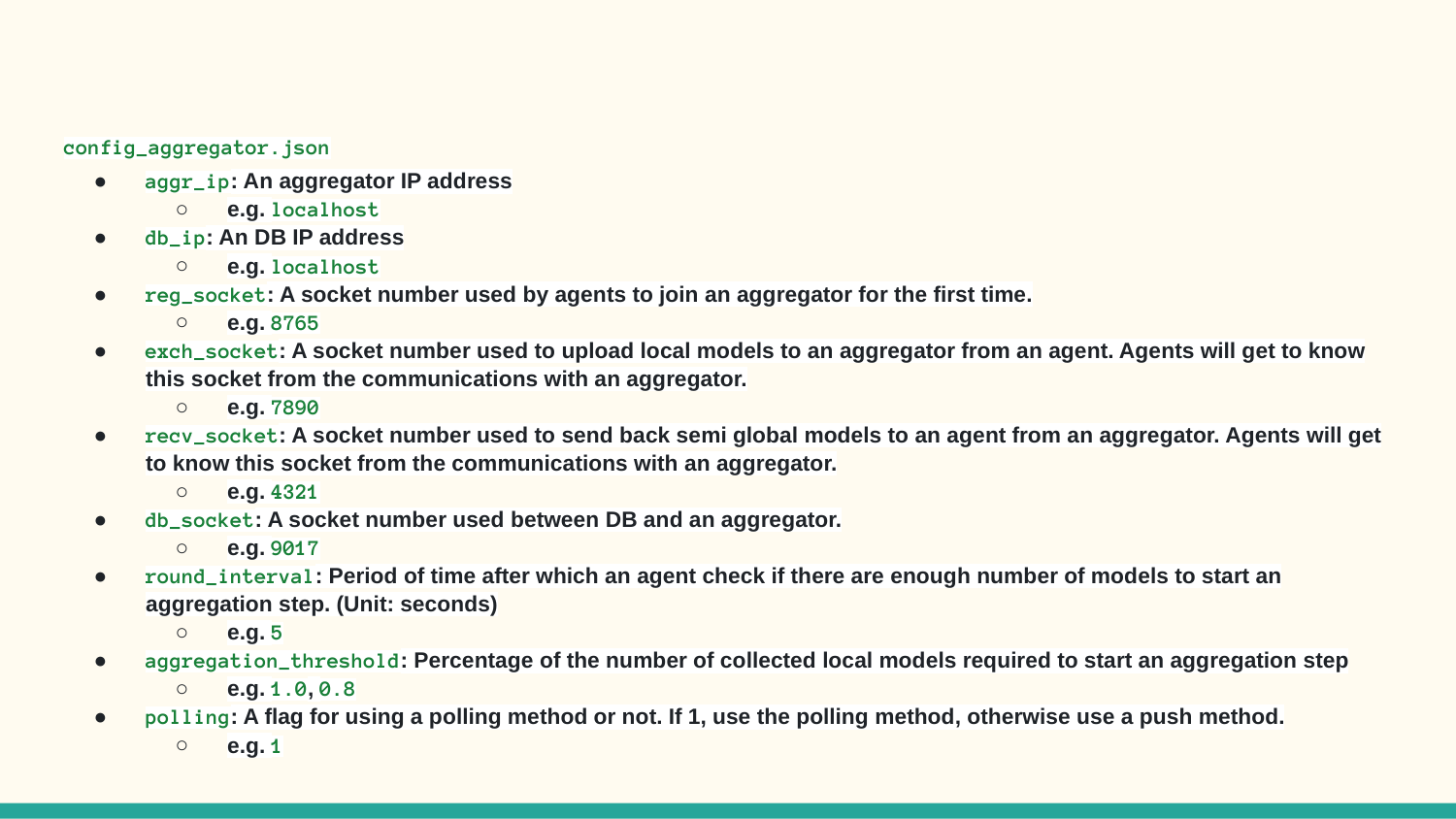

#
config_aggregator.json
aggr_ip: An aggregator IP address
e.g. localhost
db_ip: An DB IP address
e.g. localhost
reg_socket: A socket number used by agents to join an aggregator for the first time.
e.g. 8765
exch_socket: A socket number used to upload local models to an aggregator from an agent. Agents will get to know this socket from the communications with an aggregator.
e.g. 7890
recv_socket: A socket number used to send back semi global models to an agent from an aggregator. Agents will get to know this socket from the communications with an aggregator.
e.g. 4321
db_socket: A socket number used between DB and an aggregator.
e.g. 9017
round_interval: Period of time after which an agent check if there are enough number of models to start an aggregation step. (Unit: seconds)
e.g. 5
aggregation_threshold: Percentage of the number of collected local models required to start an aggregation step
e.g. 1.0, 0.8
polling: A flag for using a polling method or not. If 1, use the polling method, otherwise use a push method.
e.g. 1